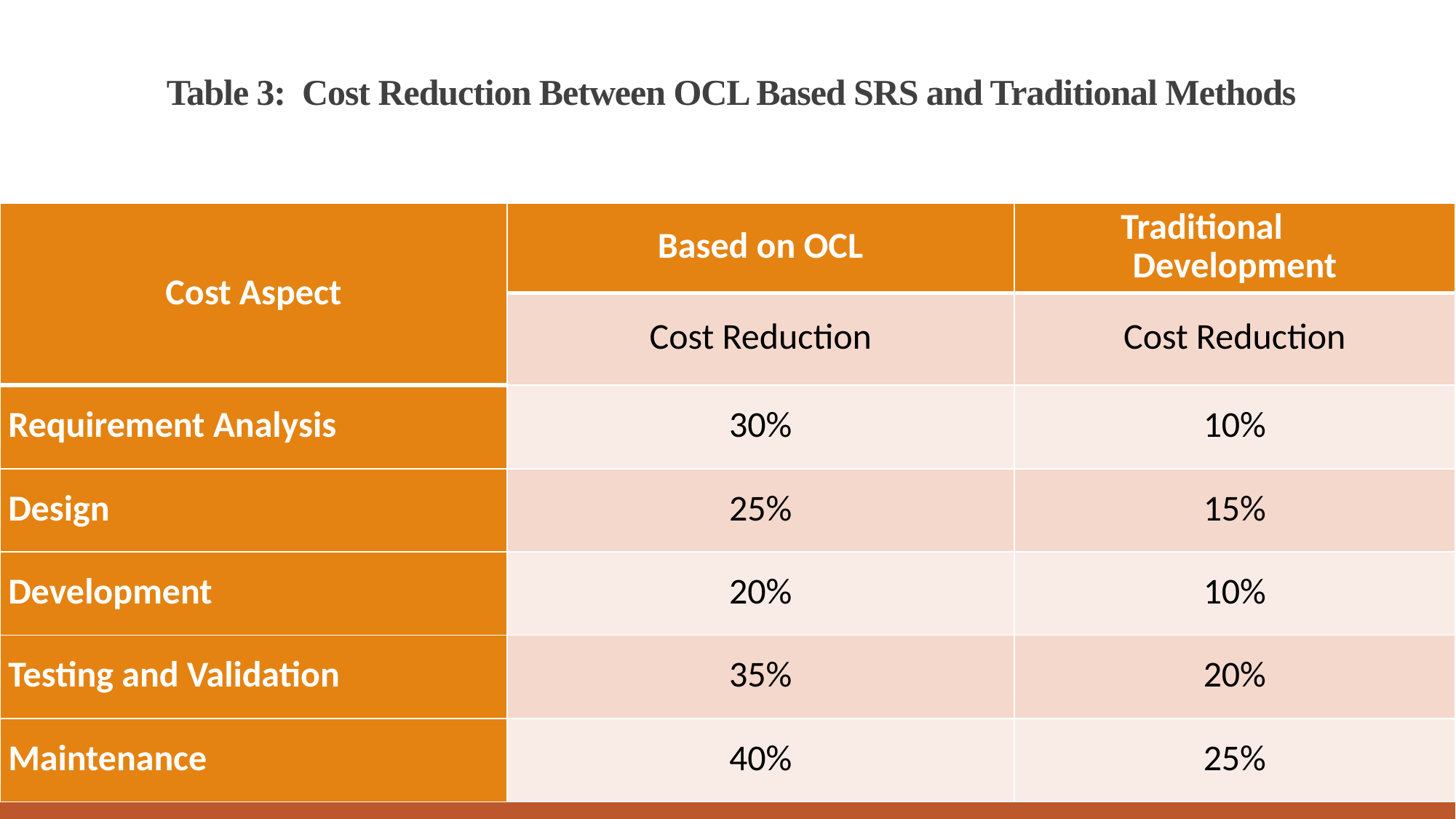

# Table 3:  Cost Reduction Between OCL Based SRS and Traditional Methods
| Cost Aspect | Based on OCL | Traditional Development |
| --- | --- | --- |
|  | Cost Reduction | Cost Reduction |
| Requirement Analysis | 30% | 10% |
| Design | 25% | 15% |
| Development | 20% | 10% |
| Testing and Validation | 35% | 20% |
| Maintenance | 40% | 25% |